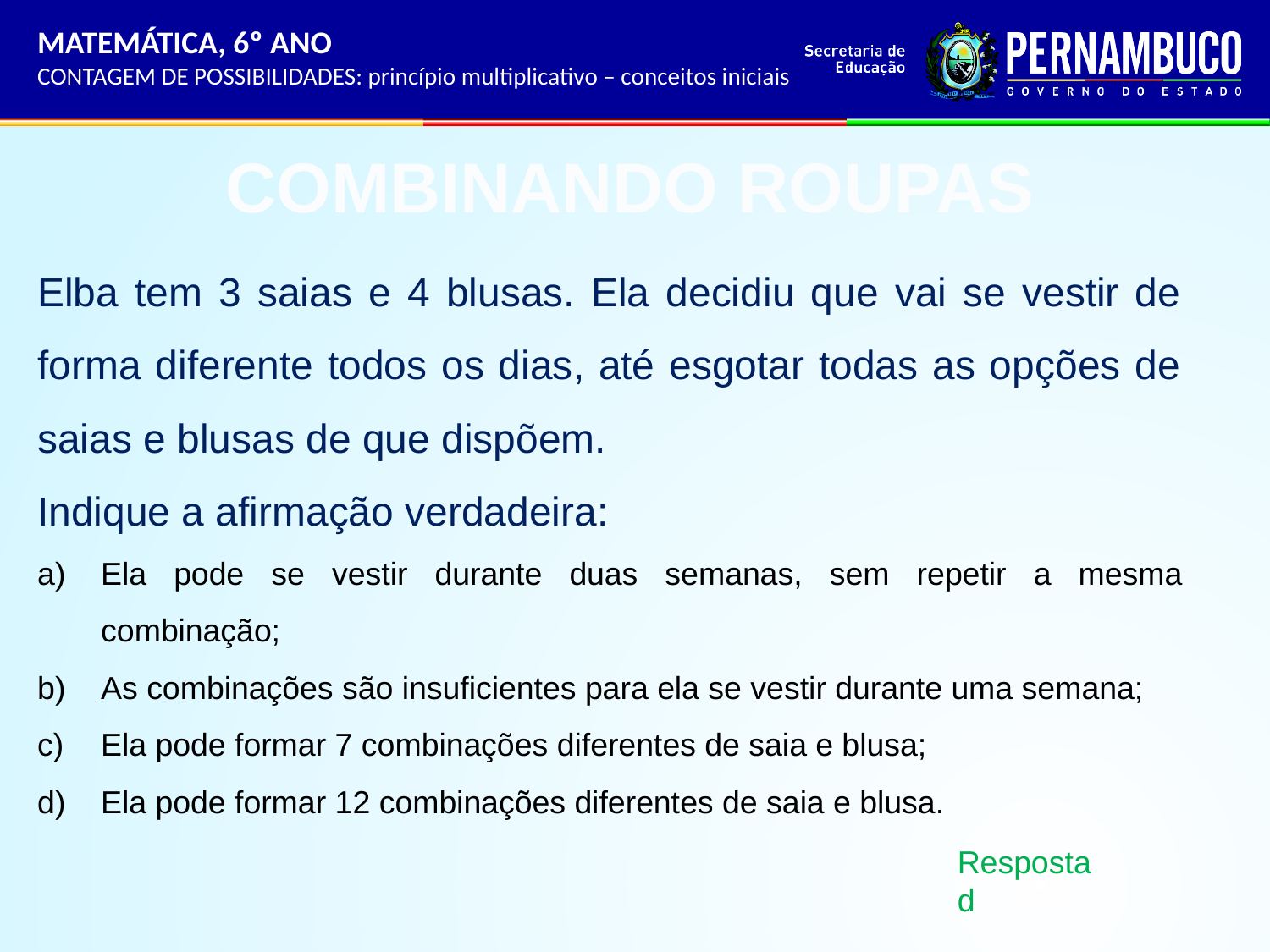

MATEMÁTICA, 6º ANO
CONTAGEM DE POSSIBILIDADES: princípio multiplicativo – conceitos iniciais
COMBINANDO ROUPAS
Elba tem 3 saias e 4 blusas. Ela decidiu que vai se vestir de forma diferente todos os dias, até esgotar todas as opções de saias e blusas de que dispõem.
Indique a afirmação verdadeira:
Ela pode se vestir durante duas semanas, sem repetir a mesma combinação;
As combinações são insuficientes para ela se vestir durante uma semana;
Ela pode formar 7 combinações diferentes de saia e blusa;
Ela pode formar 12 combinações diferentes de saia e blusa.
Resposta
d